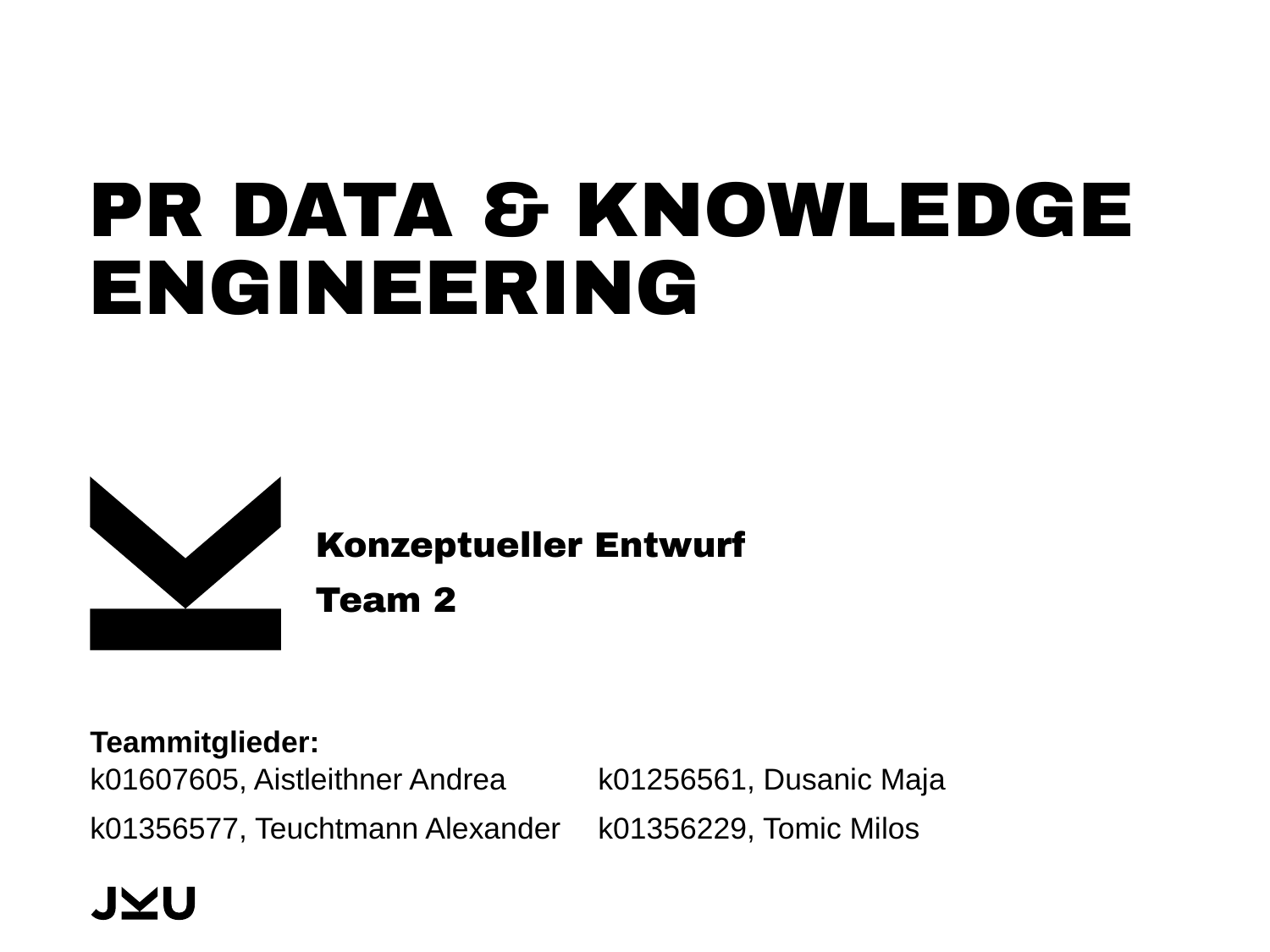

# PR DATA & KNOWLEDGE ENGINEERING

Konzeptueller Entwurf
Team 2

Teammitglieder:
k01607605, Aistleithner Andrea 	k01256561, Dusanic Maja
k01356577, Teuchtmann Alexander 	k01356229, Tomic Milos